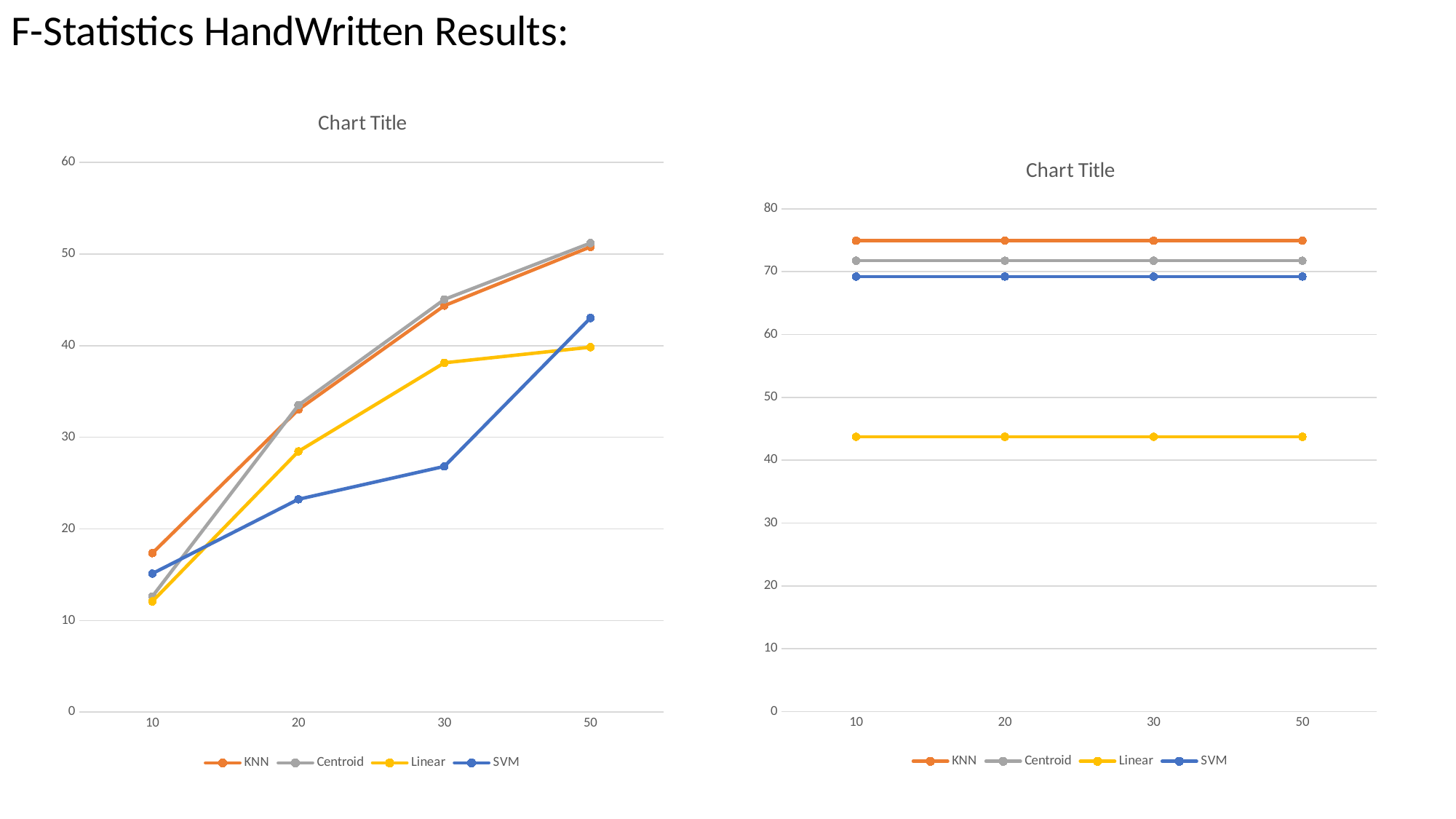

# F-Statistics HandWritten Results:

### Chart:

| Category | KNN | Centroid | Linear | SVM |
|---|---|---|---|---|
| 10 | 17.35 | 12.63 | 12.08 | 15.12 |
| 20 | 33.03 | 33.51 | 28.46 | 23.23 |
| 30 | 44.37 | 45.05 | 38.13 | 26.82 |
| 50 | 50.78 | 51.2 | 39.84 | 43.02 |

### Chart:

| Category | KNN | Centroid | Linear | SVM |
|---|---|---|---|---|
| 10 | 74.94 | 71.75 | 43.73 | 69.23 |
| 20 | 74.94 | 71.75 | 43.73 | 69.23 |
| 30 | 74.94 | 71.75 | 43.73 | 69.23 |
| 50 | 74.94 | 71.75 | 43.73 | 69.23 |